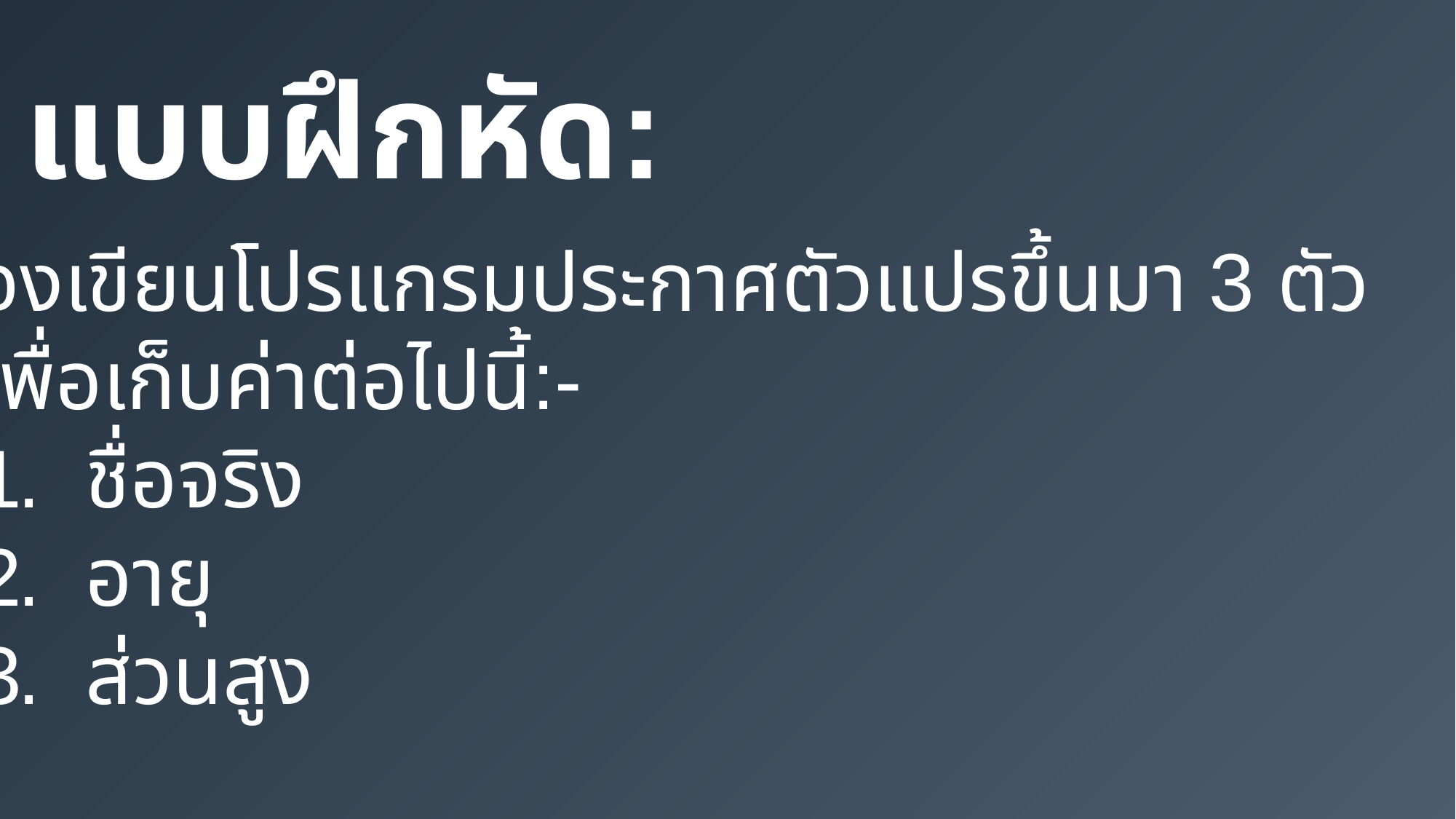

แบบฝึกหัด:
จงเขียนโปรแกรมประกาศตัวแปรขึ้นมา 3 ตัว
เพื่อเก็บค่าต่อไปนี้:-
ชื่อจริง
อายุ
ส่วนสูง